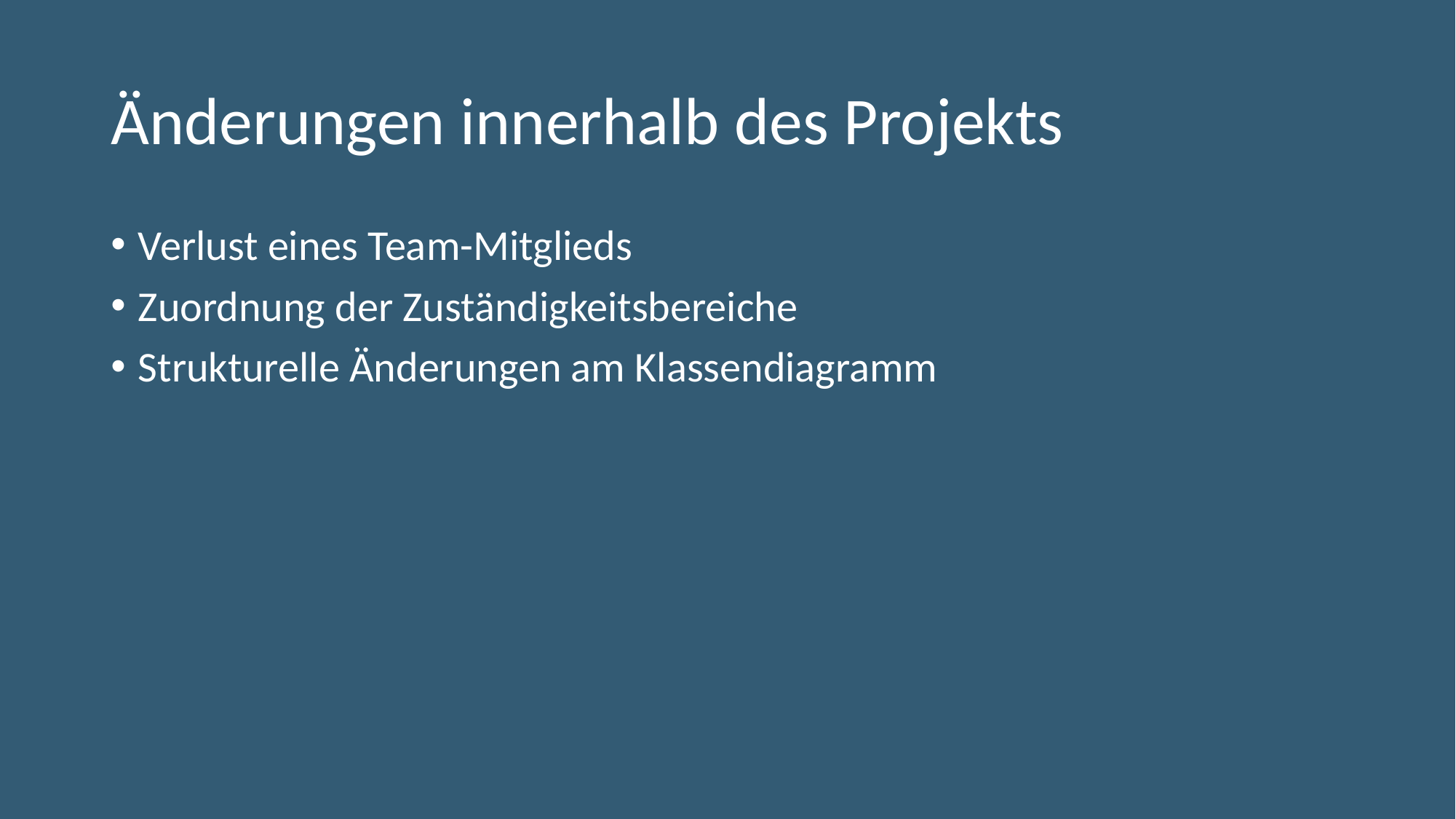

# Änderungen innerhalb des Projekts
Verlust eines Team-Mitglieds
Zuordnung der Zuständigkeitsbereiche
Strukturelle Änderungen am Klassendiagramm